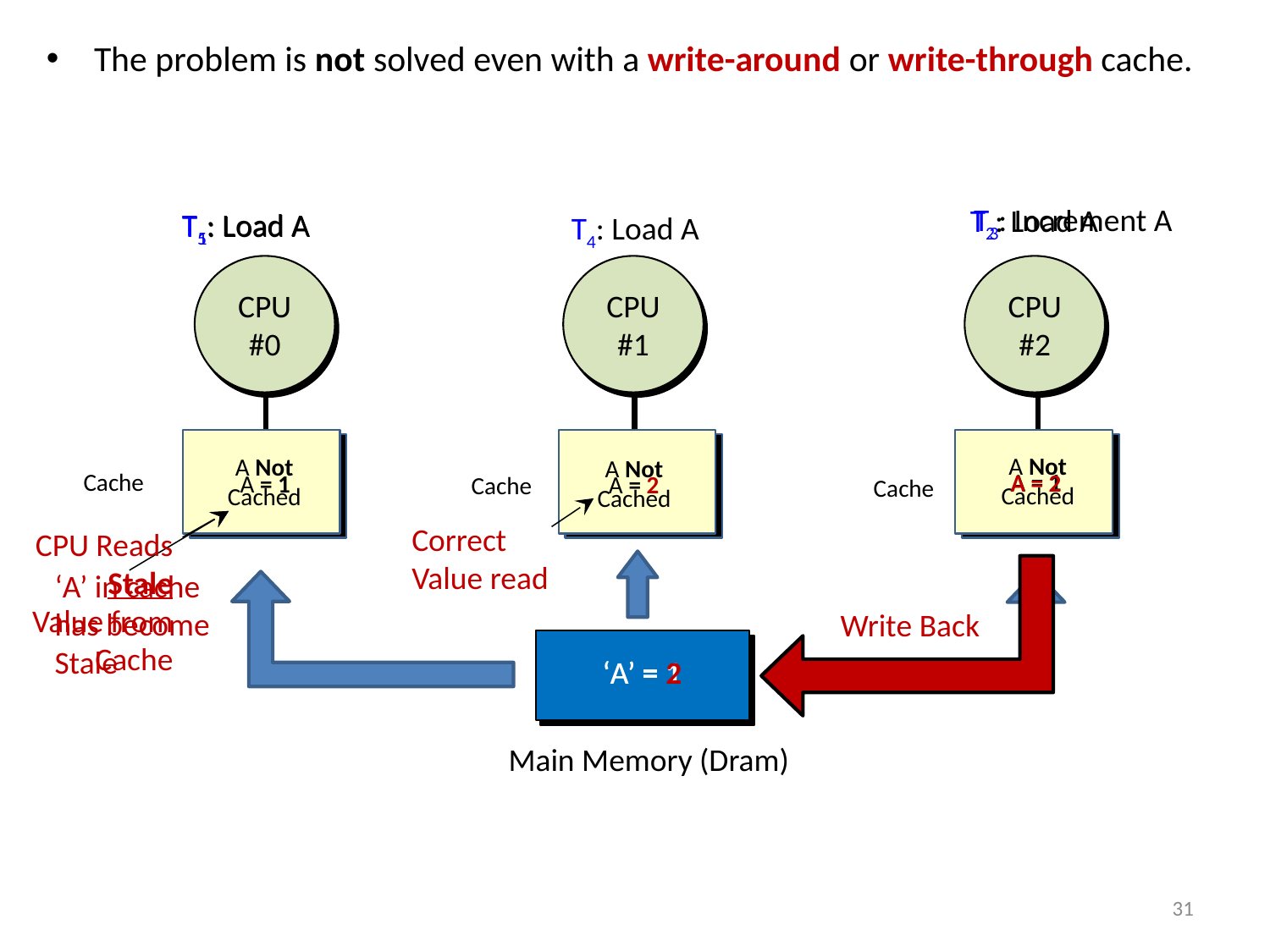

The problem is not solved even with a write-around or write-through cache.
T3: Increment A
T2: Load A
T5: Load A
T1: Load A
T4: Load A
CPU #0
CPU
CPU #1
CPU
CPU #2
CPU

A Not Cached
A Not Cached
A Not Cached
Cache
A = 1
A = 2
A = 1
A = 2
Cache
Cache

Correct
Value read
‘A’ in cache
has become
Stale
CPU Reads Stale Value from Cache

Write Back

‘A’ = 1
‘A’ = 2
Main Memory (Dram)
31